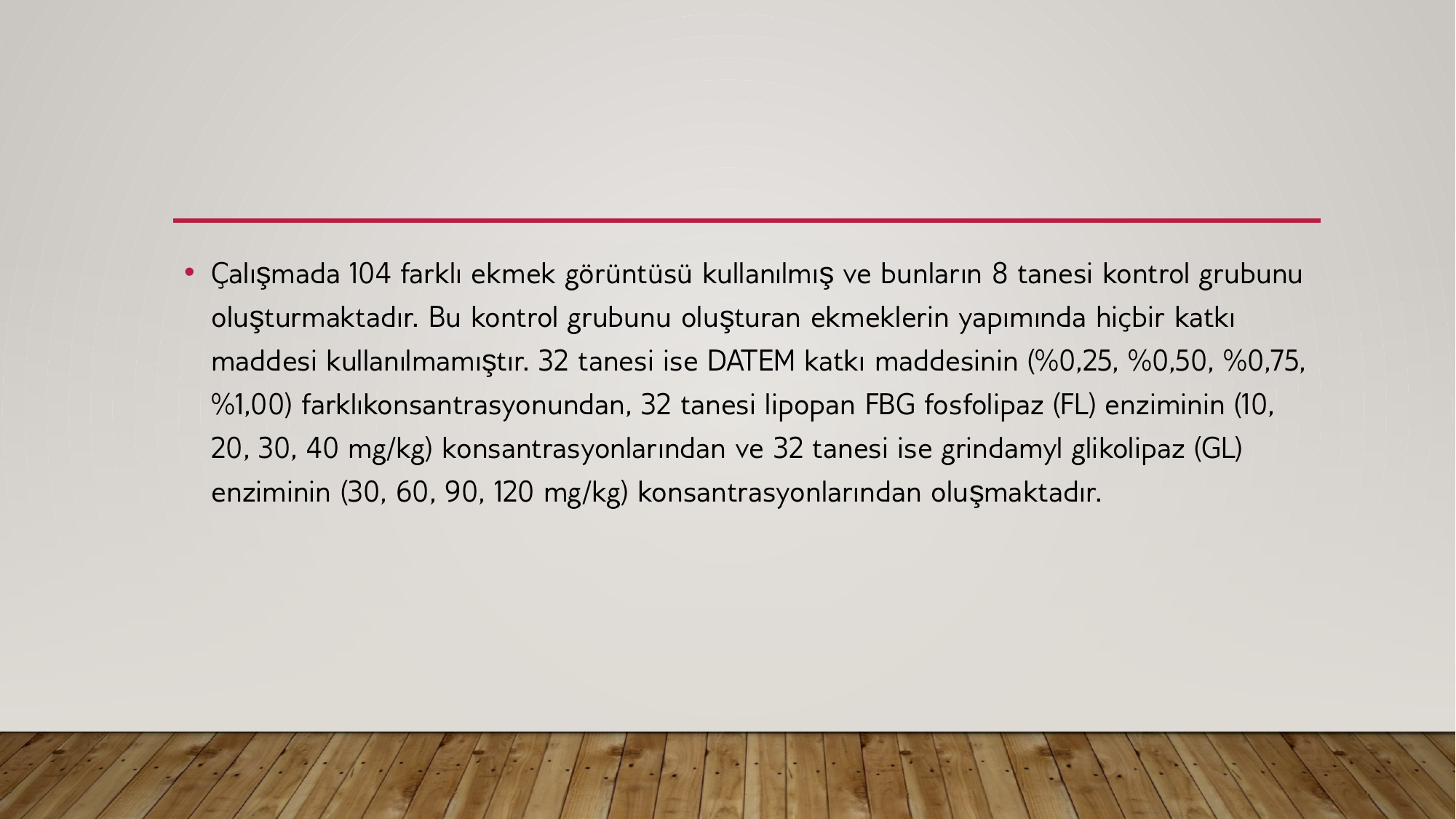

#
Çalışmada 104 farklı ekmek görüntüsü kullanılmış ve bunların 8 tanesi kontrol grubunu oluşturmaktadır. Bu kontrol grubunu oluşturan ekmeklerin yapımında hiçbir katkı maddesi kullanılmamıştır. 32 tanesi ise DATEM katkı maddesinin (%0,25, %0,50, %0,75, %1,00) farklıkonsantrasyonundan, 32 tanesi lipopan FBG fosfolipaz (FL) enziminin (10, 20, 30, 40 mg/kg) konsantrasyonlarından ve 32 tanesi ise grindamyl glikolipaz (GL) enziminin (30, 60, 90, 120 mg/kg) konsantrasyonlarından oluşmaktadır.